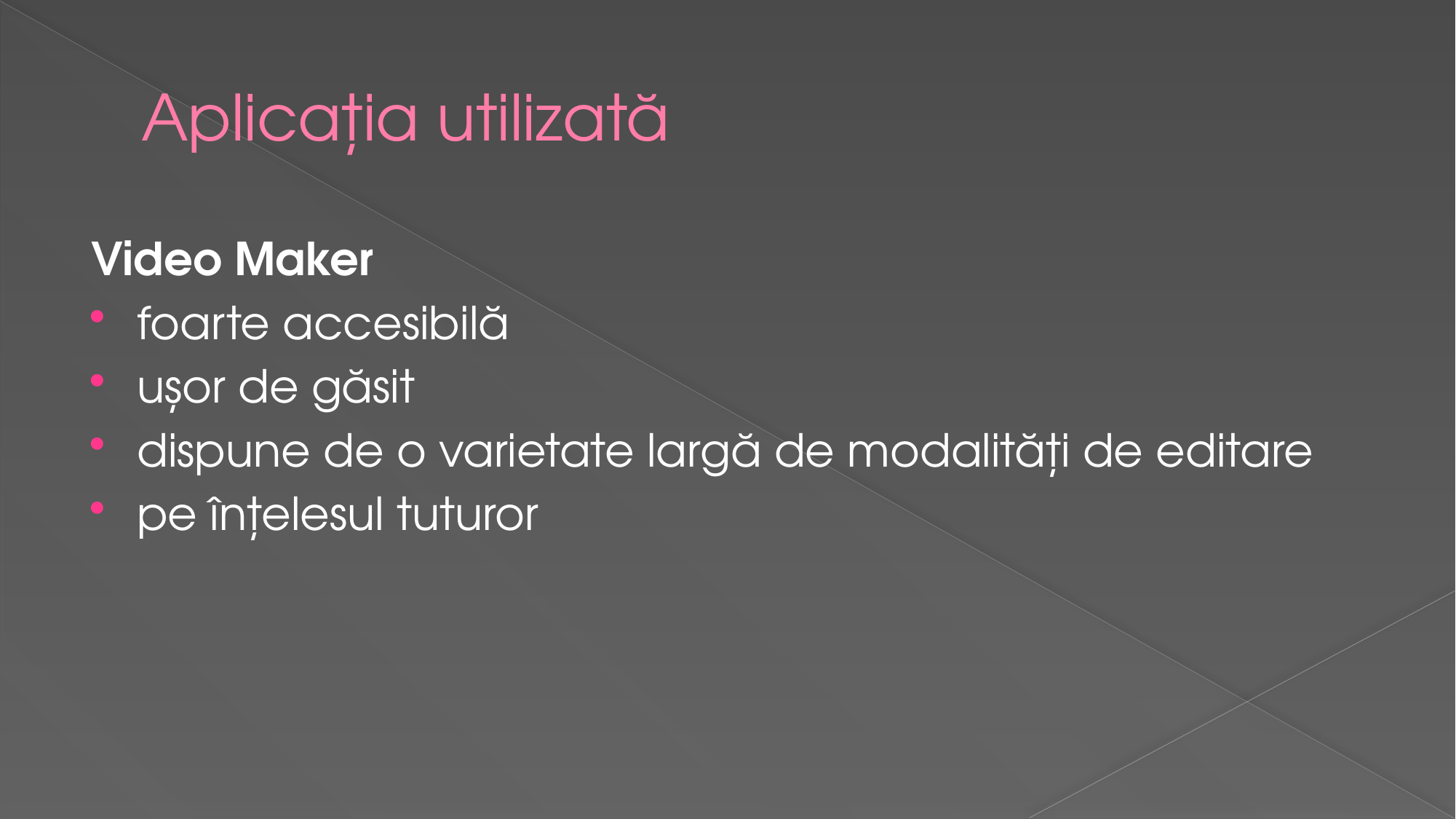

# Aplicația utilizată
Video Maker
foarte accesibilă
ușor de găsit
dispune de o varietate largă de modalități de editare
pe înțelesul tuturor